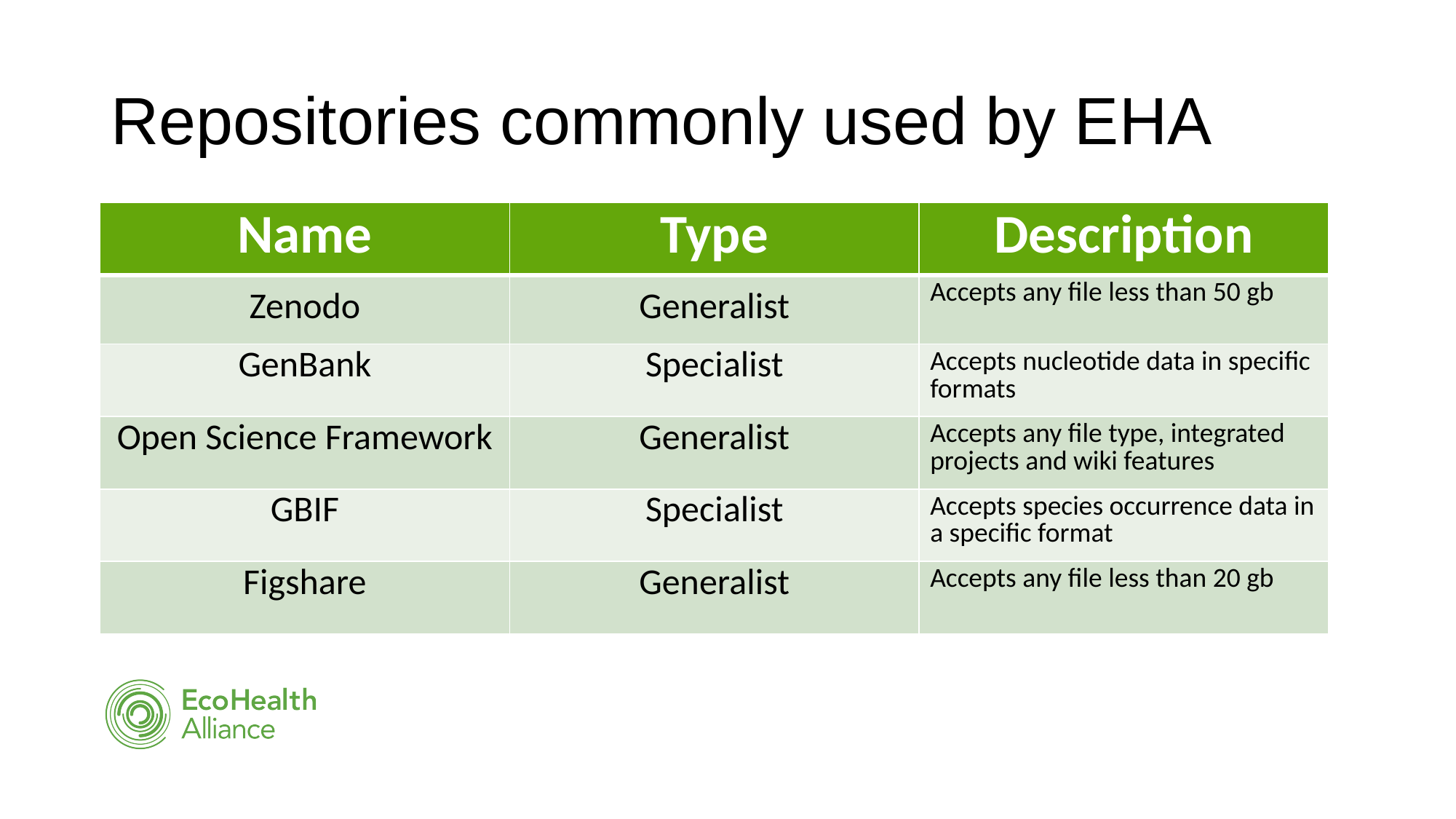

# Repositories commonly used by EHA
| Name | Type | Description |
| --- | --- | --- |
| Zenodo | Generalist | Accepts any file less than 50 gb |
| GenBank | Specialist | Accepts nucleotide data in specific formats |
| Open Science Framework | Generalist | Accepts any file type, integrated projects and wiki features |
| GBIF | Specialist | Accepts species occurrence data in a specific format |
| Figshare | Generalist | Accepts any file less than 20 gb |